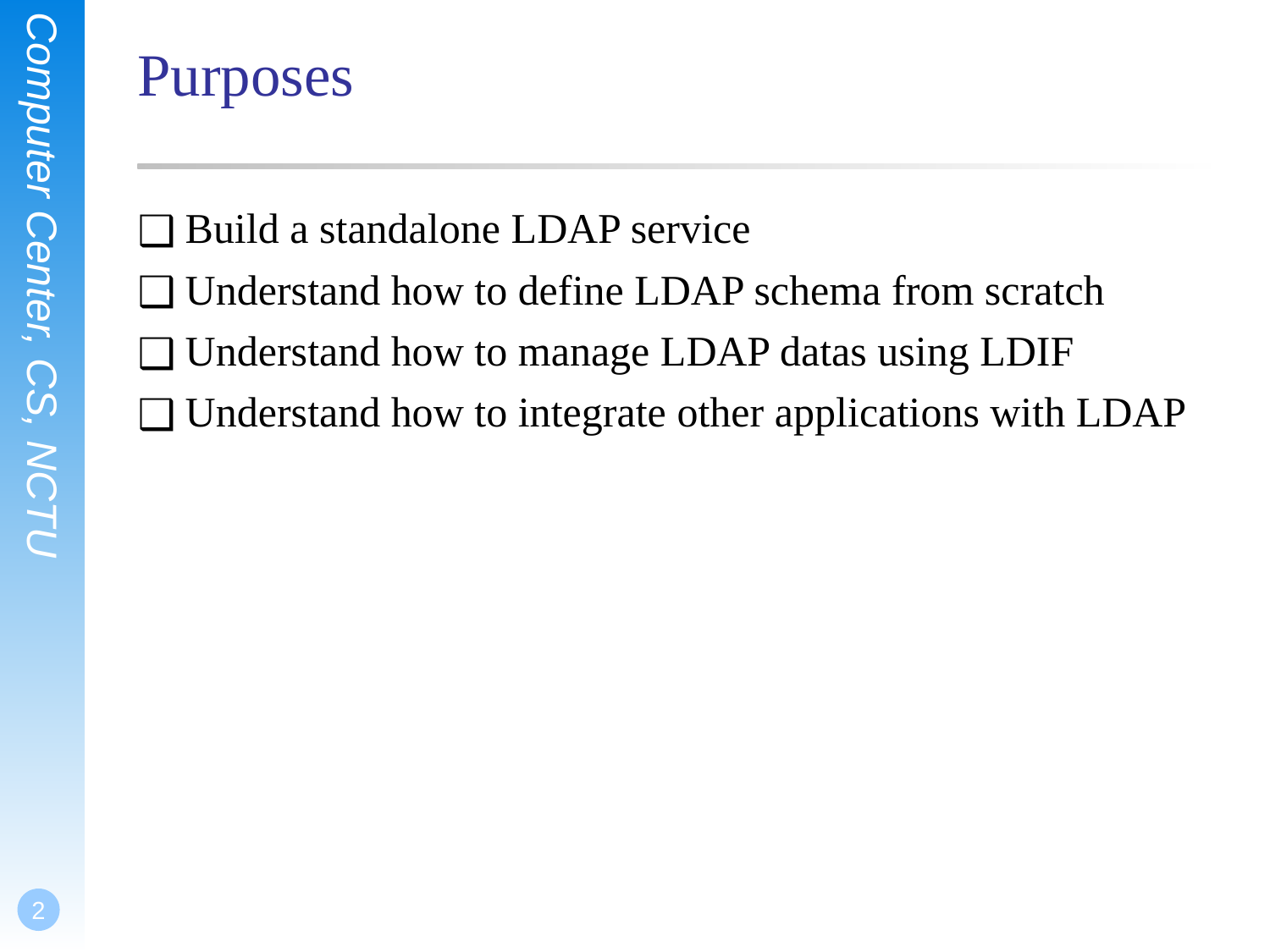

# Purposes
Build a standalone LDAP service
Understand how to define LDAP schema from scratch
Understand how to manage LDAP datas using LDIF
Understand how to integrate other applications with LDAP